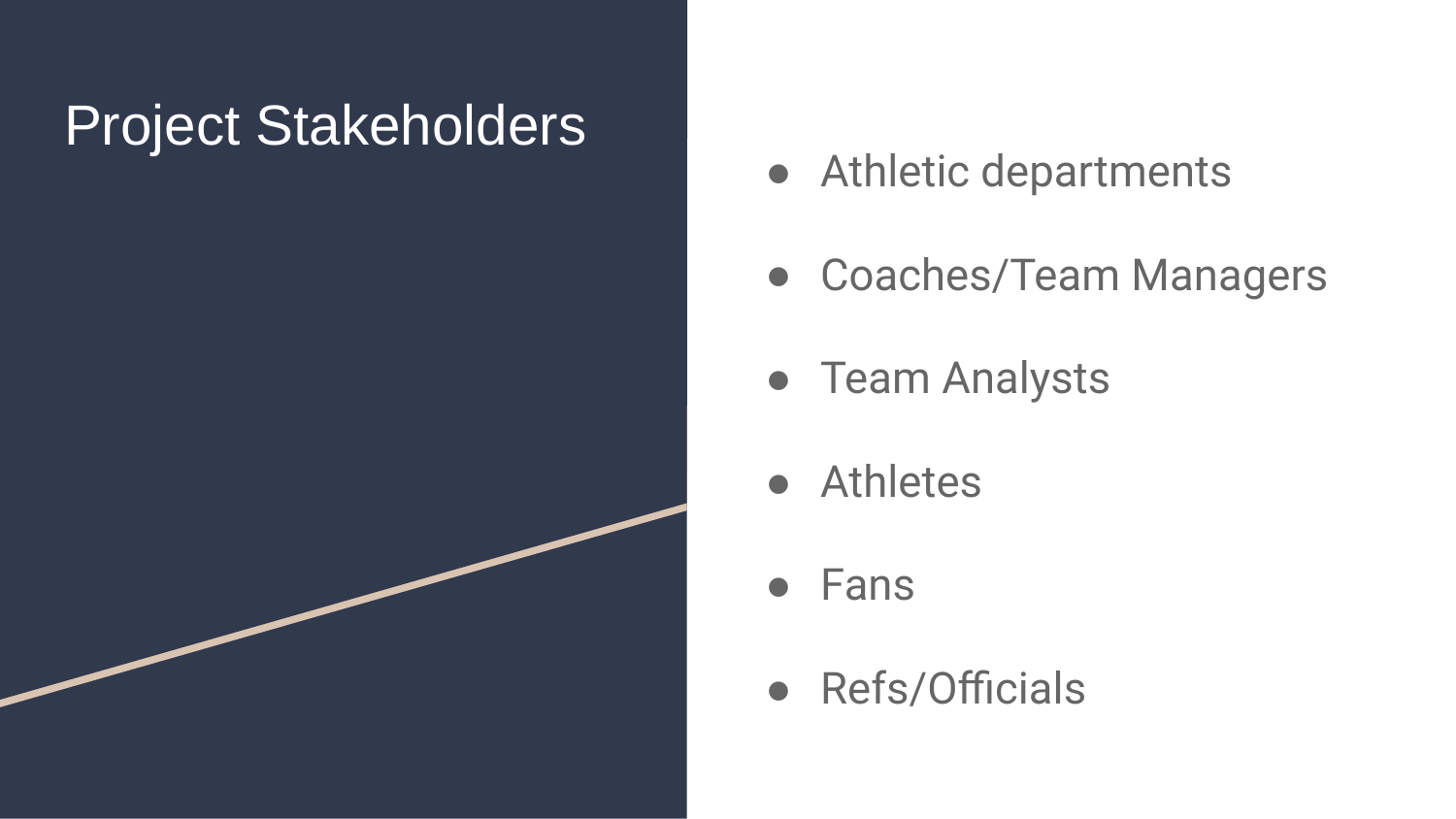

# Project Stakeholders
Athletic departments
Coaches/Team Managers
Team Analysts
Athletes
Fans
Refs/Officials